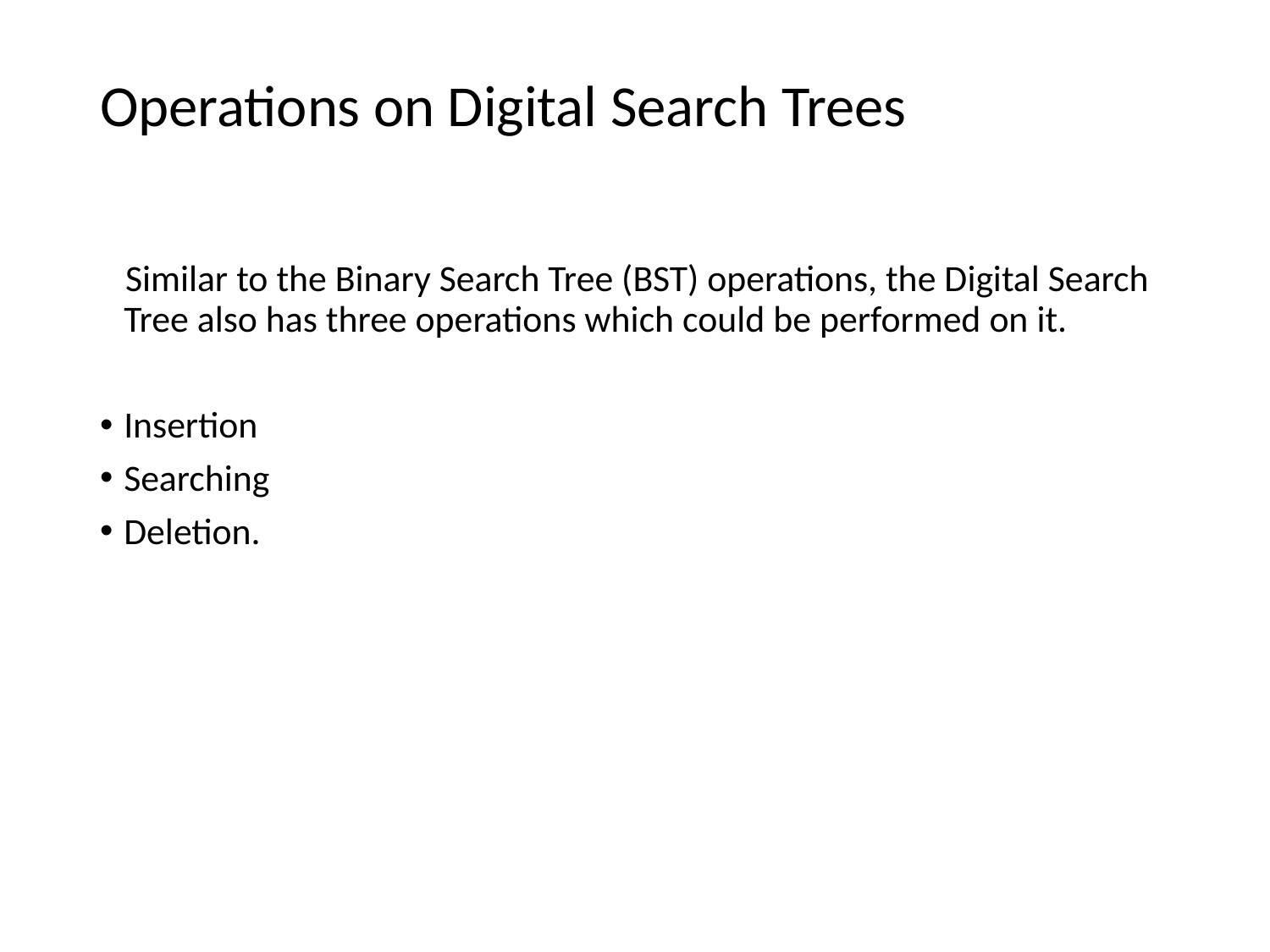

# Operations on Digital Search Trees
   Similar to the Binary Search Tree (BST) operations, the Digital Search Tree also has three operations which could be performed on it.

Insertion
Searching
Deletion.